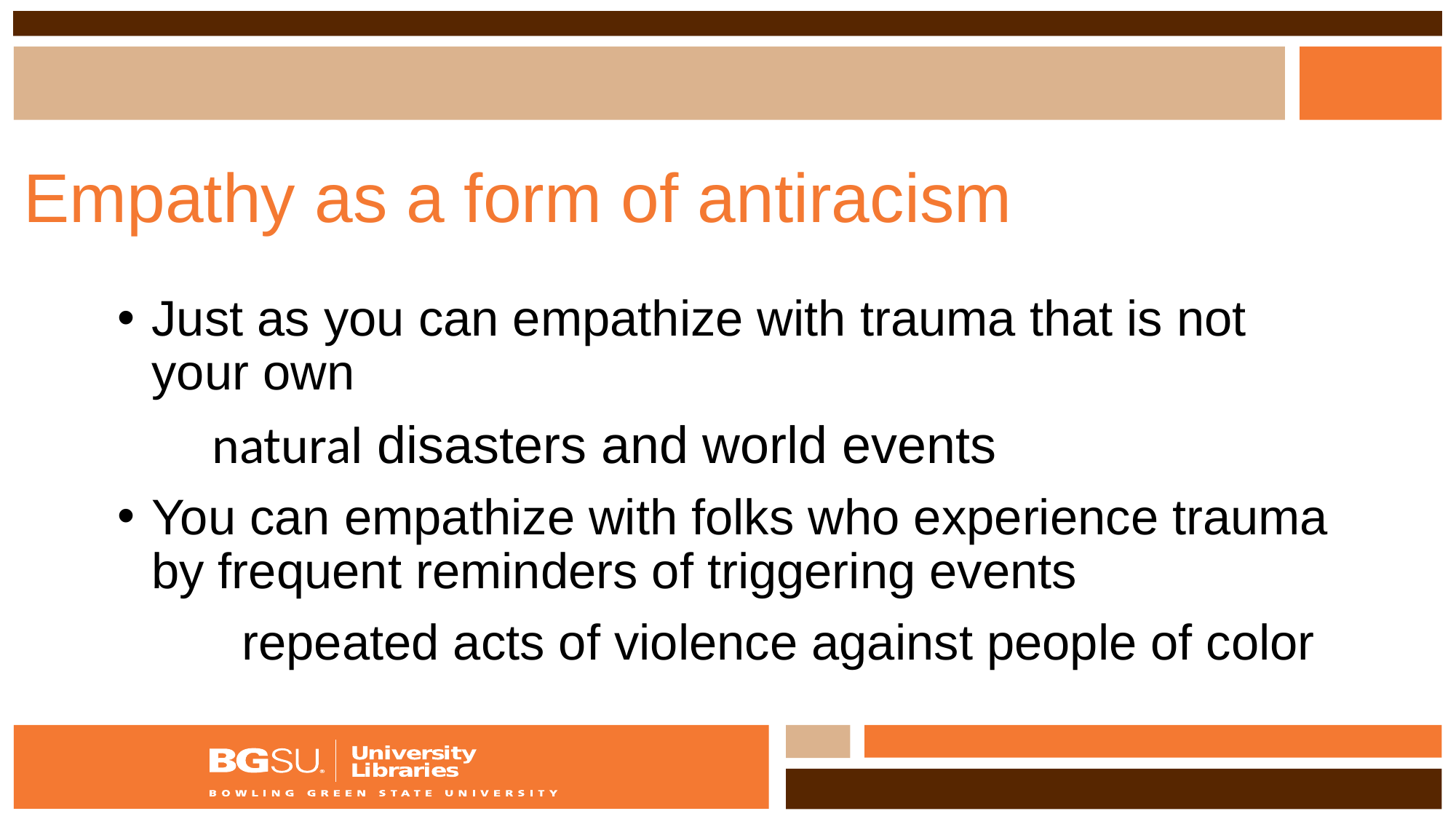

# Empathy as a form of antiracism
Just as you can empathize with trauma that is not your own
        natural disasters and world events
You can empathize with folks who experience trauma by frequent reminders of triggering events
         repeated acts of violence against people of color